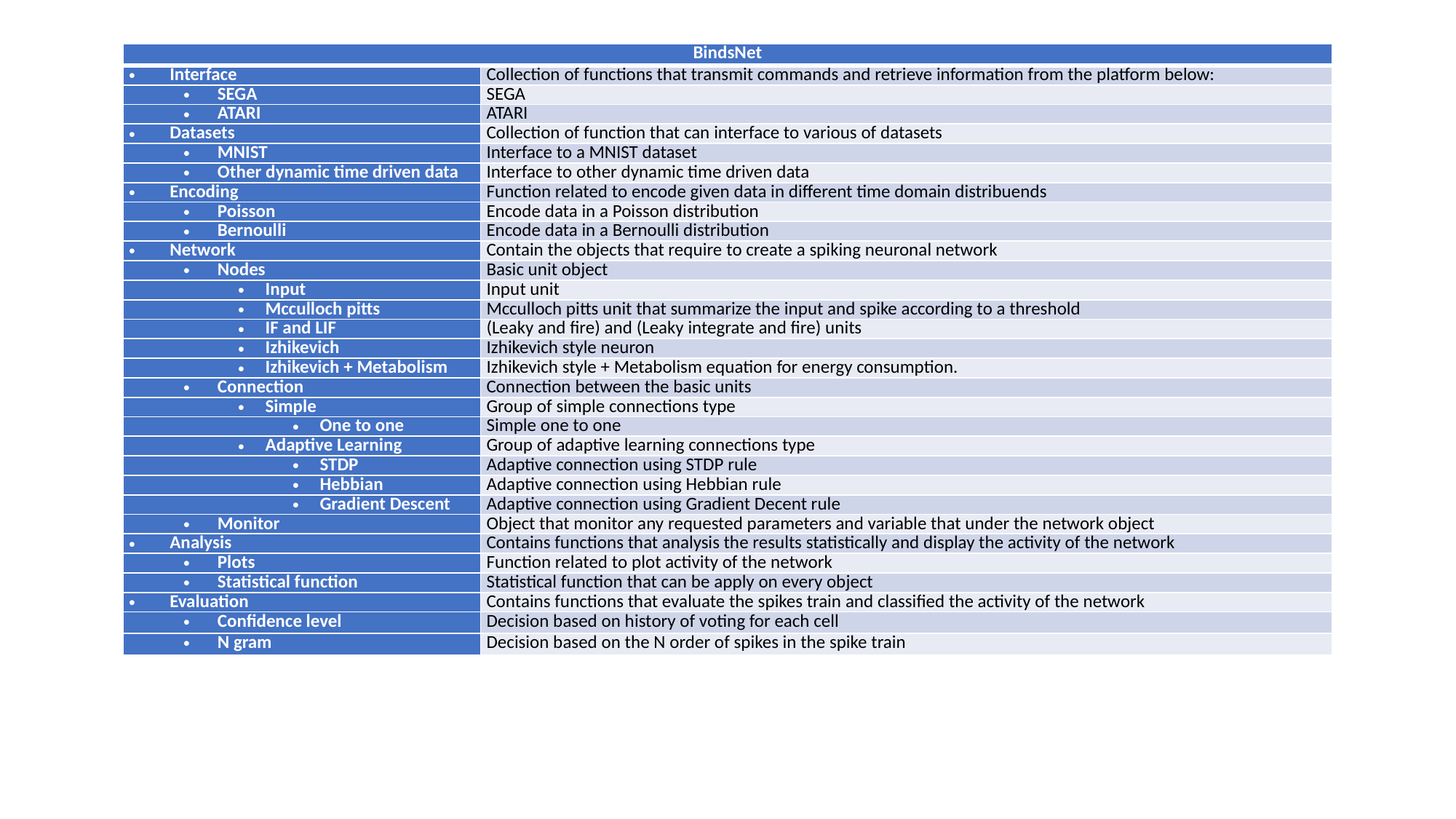

| BindsNet |  |
| --- | --- |
| Interface | Collection of functions that transmit commands and retrieve information from the platform below: |
| SEGA | SEGA |
| ATARI | ATARI |
| Datasets | Collection of function that can interface to various of datasets |
| MNIST | Interface to a MNIST dataset |
| Other dynamic time driven data | Interface to other dynamic time driven data |
| Encoding | Function related to encode given data in different time domain distribuends |
| Poisson | Encode data in a Poisson distribution |
| Bernoulli | Encode data in a Bernoulli distribution |
| Network | Contain the objects that require to create a spiking neuronal network |
| Nodes | Basic unit object |
| Input | Input unit |
| Mcculloch pitts | Mcculloch pitts unit that summarize the input and spike according to a threshold |
| IF and LIF | (Leaky and fire) and (Leaky integrate and fire) units |
| Izhikevich | Izhikevich style neuron |
| Izhikevich + Metabolism | Izhikevich style + Metabolism equation for energy consumption. |
| Connection | Connection between the basic units |
| Simple | Group of simple connections type |
| One to one | Simple one to one |
| Adaptive Learning | Group of adaptive learning connections type |
| STDP | Adaptive connection using STDP rule |
| Hebbian | Adaptive connection using Hebbian rule |
| Gradient Descent | Adaptive connection using Gradient Decent rule |
| Monitor | Object that monitor any requested parameters and variable that under the network object |
| Analysis | Contains functions that analysis the results statistically and display the activity of the network |
| Plots | Function related to plot activity of the network |
| Statistical function | Statistical function that can be apply on every object |
| Evaluation | Contains functions that evaluate the spikes train and classified the activity of the network |
| Confidence level | Decision based on history of voting for each cell |
| N gram | Decision based on the N order of spikes in the spike train |